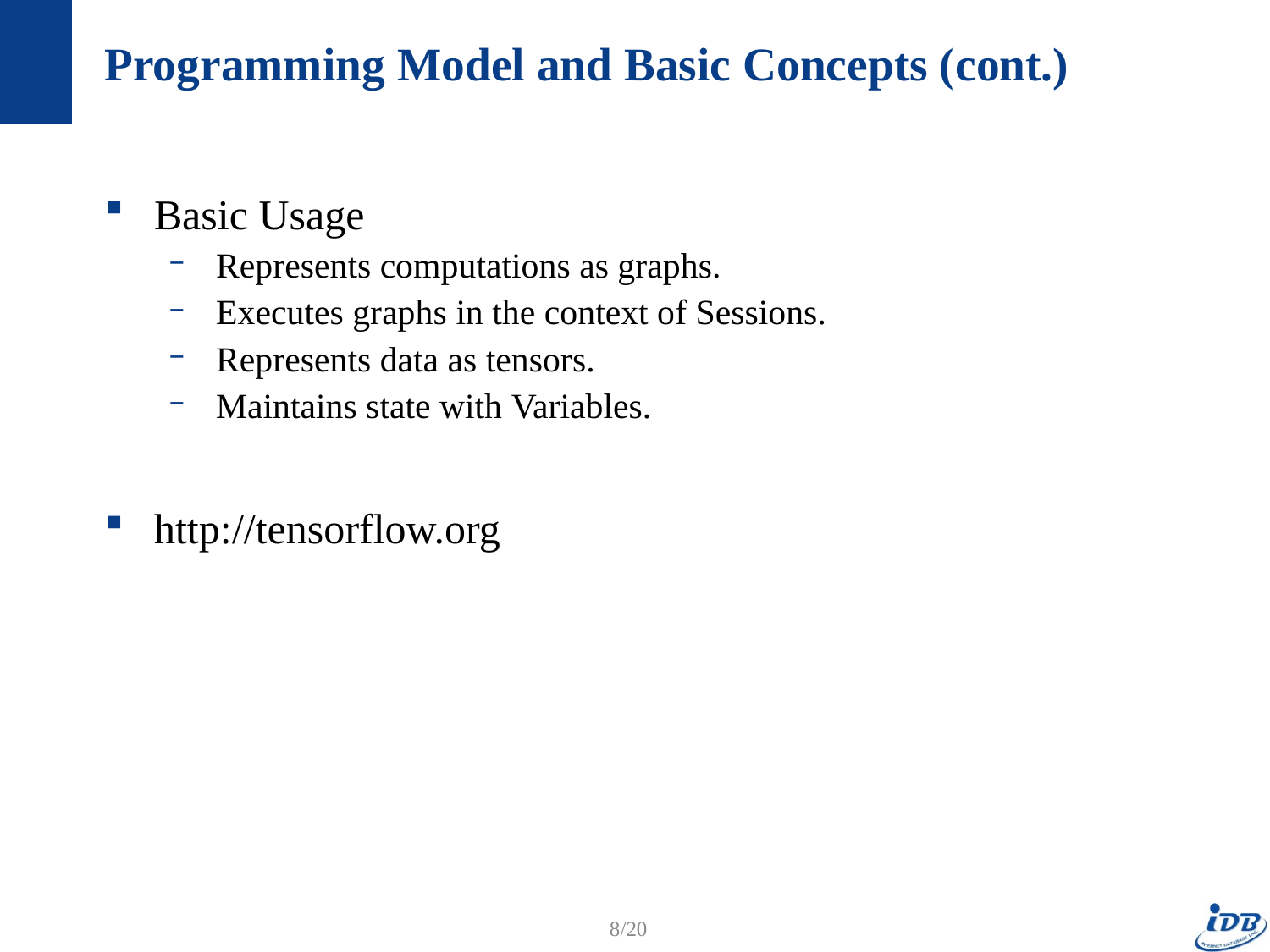

# Programming Model and Basic Concepts (cont.)
Basic Usage
Represents computations as graphs.
Executes graphs in the context of Sessions.
Represents data as tensors.
Maintains state with Variables.

http://tensorflow.org
8/20